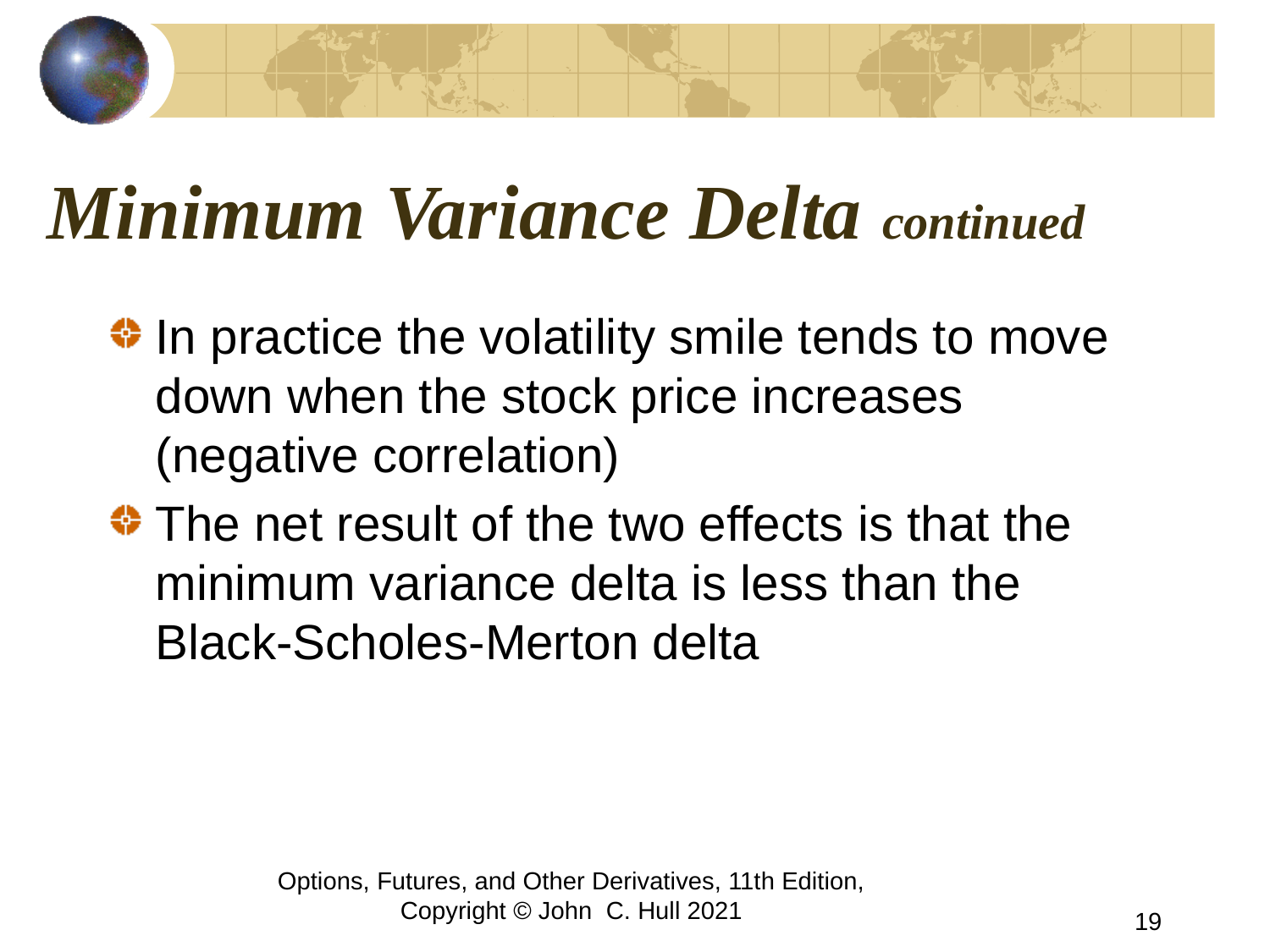

# Minimum Variance Delta continued
In practice the volatility smile tends to move down when the stock price increases (negative correlation)
The net result of the two effects is that the minimum variance delta is less than the Black-Scholes-Merton delta
Options, Futures, and Other Derivatives, 11th Edition, Copyright © John  C. Hull 2021
19